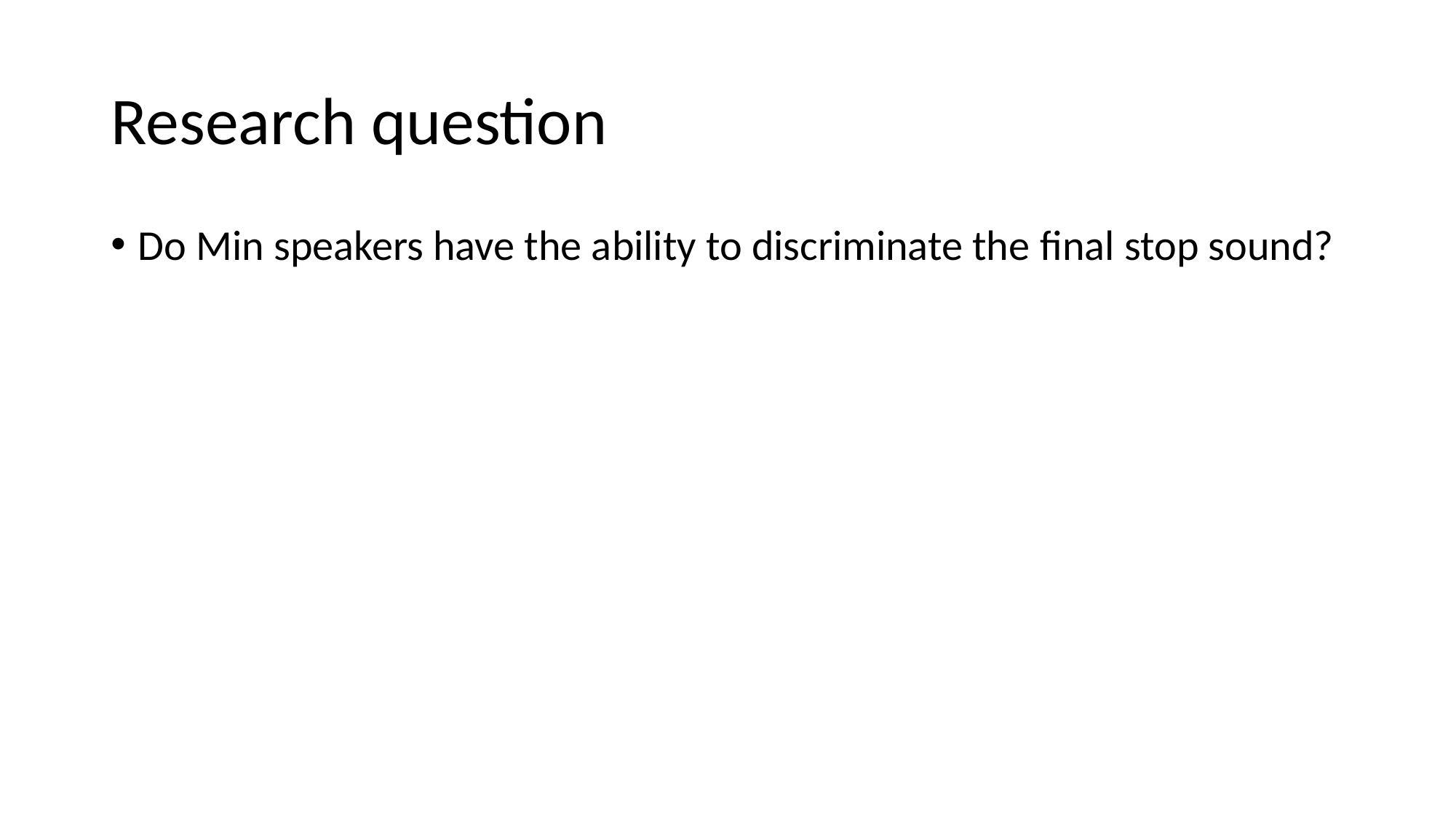

# Research question
Do Min speakers have the ability to discriminate the final stop sound?